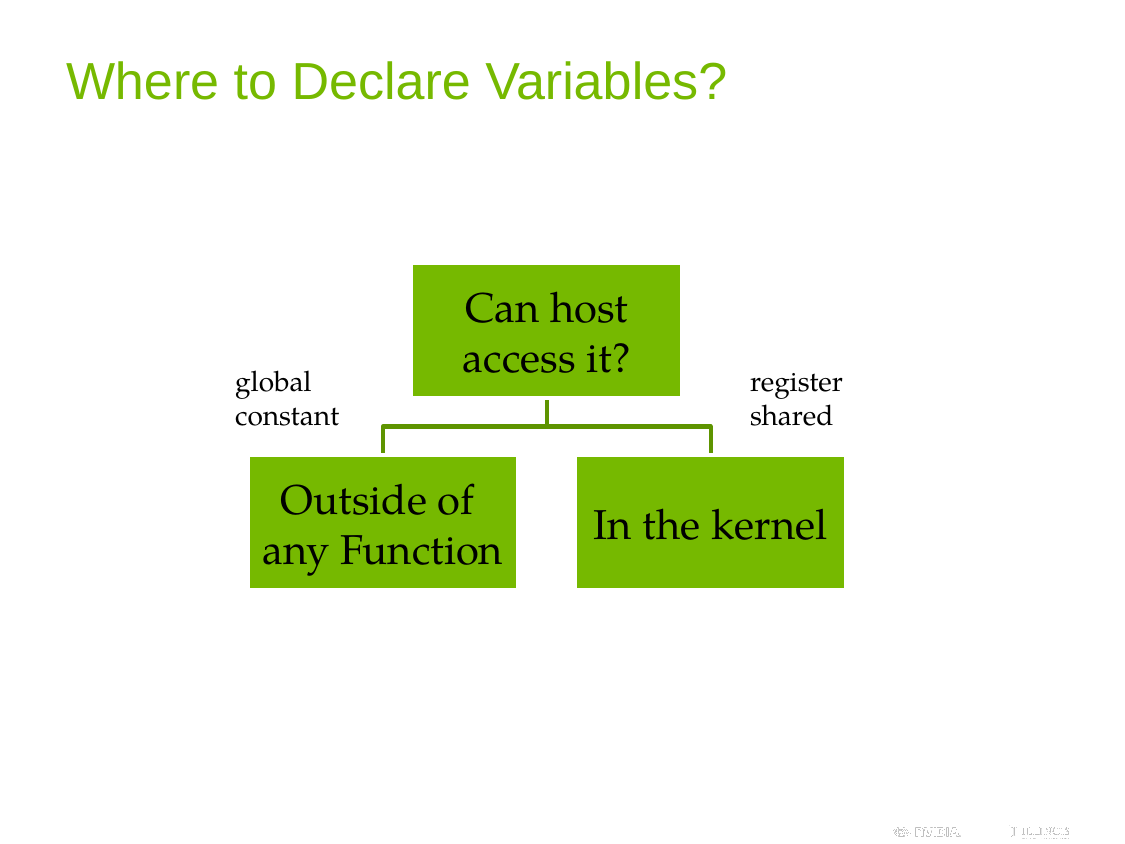

# Where to Declare Variables?
Can host access it?
Outside of
any Function
In the kernel
global
constant
register
shared